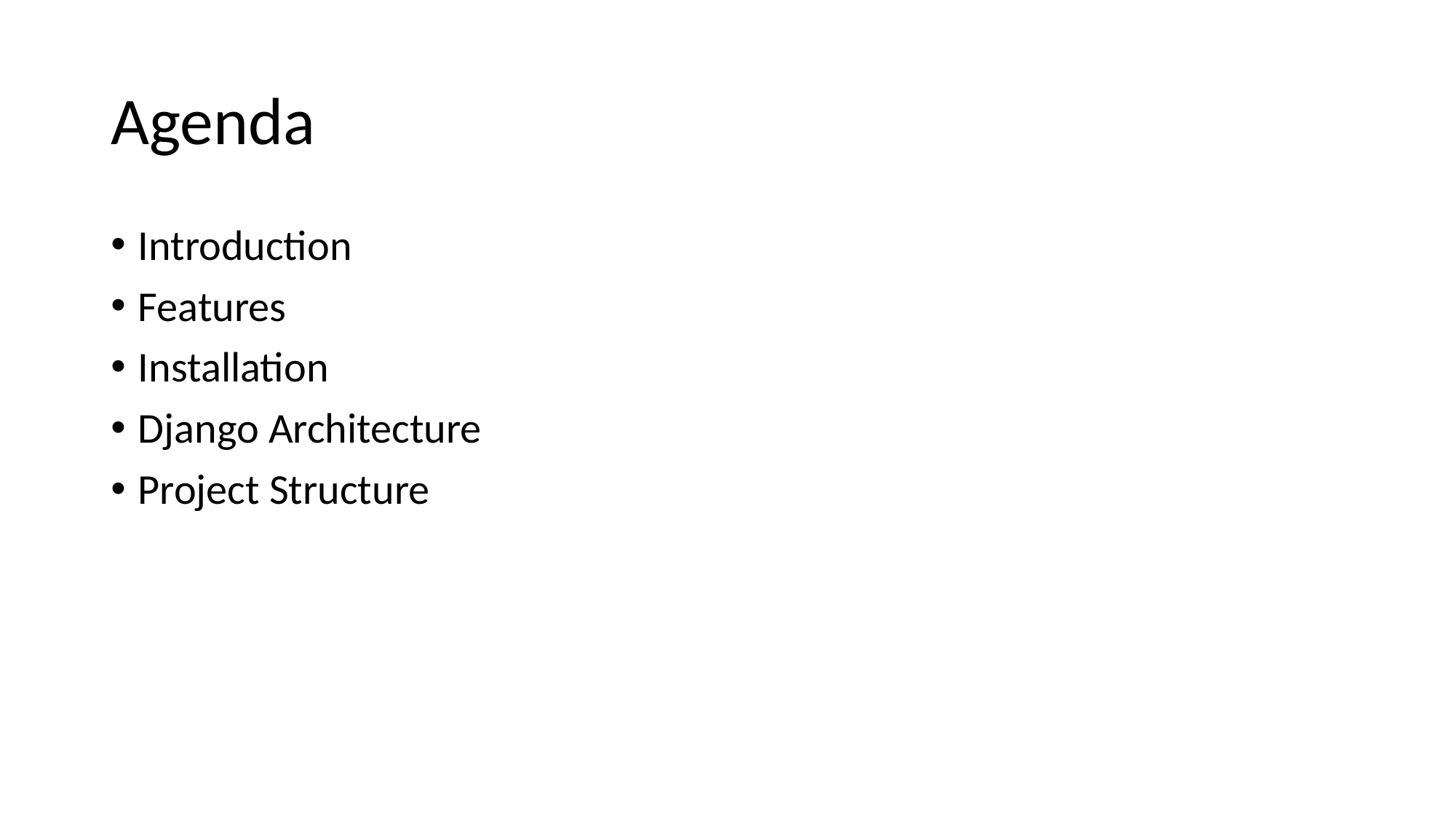

# Agenda
Introduction
Features
Installation
Django Architecture
Project Structure